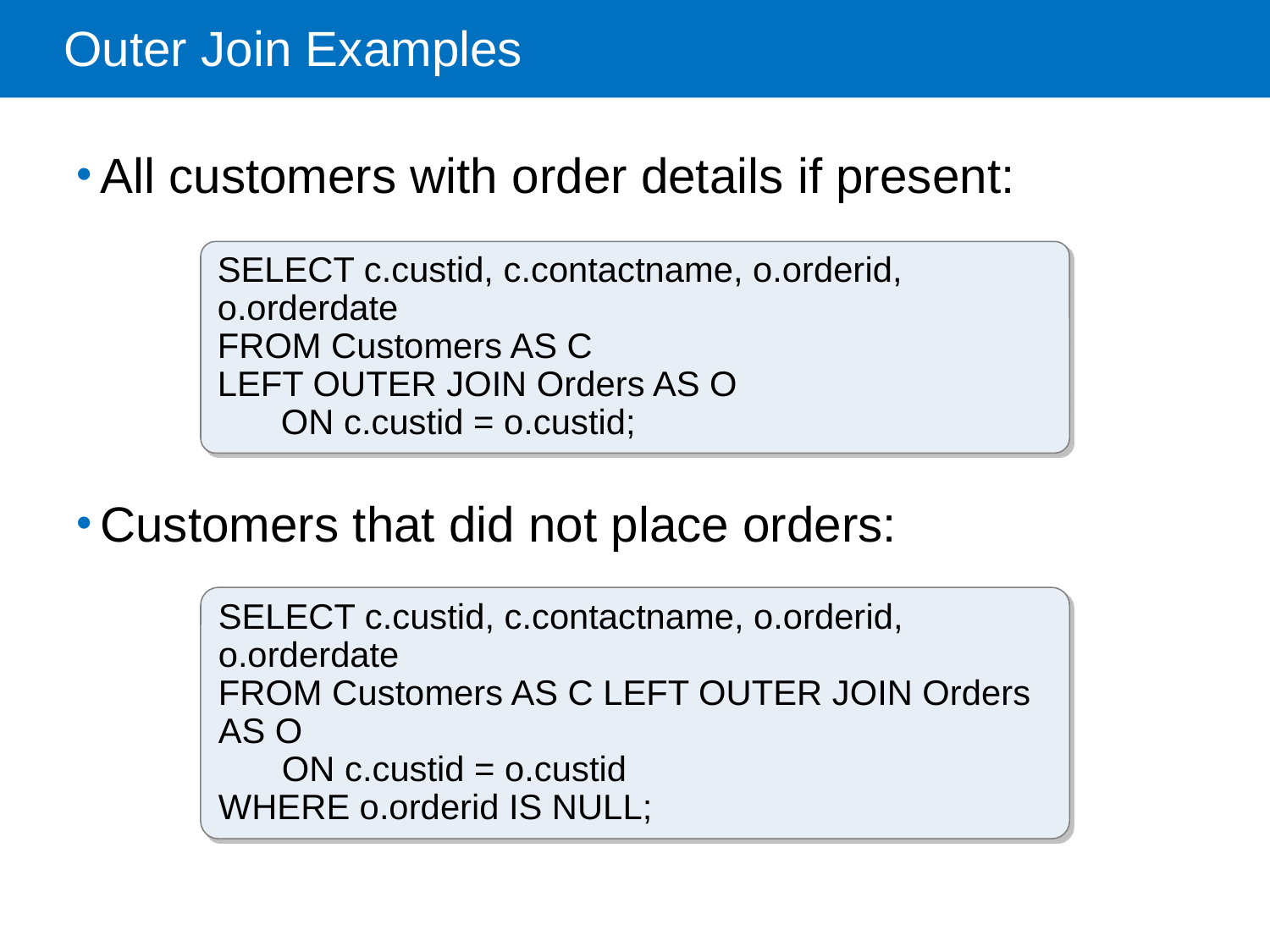

# Outer Join Examples
All customers with order details if present:

Customers that did not place orders:
SELECT c.custid, c.contactname, o.orderid, o.orderdate
FROM Customers AS C
LEFT OUTER JOIN Orders AS O
	ON c.custid = o.custid;
SELECT c.custid, c.contactname, o.orderid, o.orderdate
FROM Customers AS C LEFT OUTER JOIN Orders AS O
	ON c.custid = o.custid
WHERE o.orderid IS NULL;